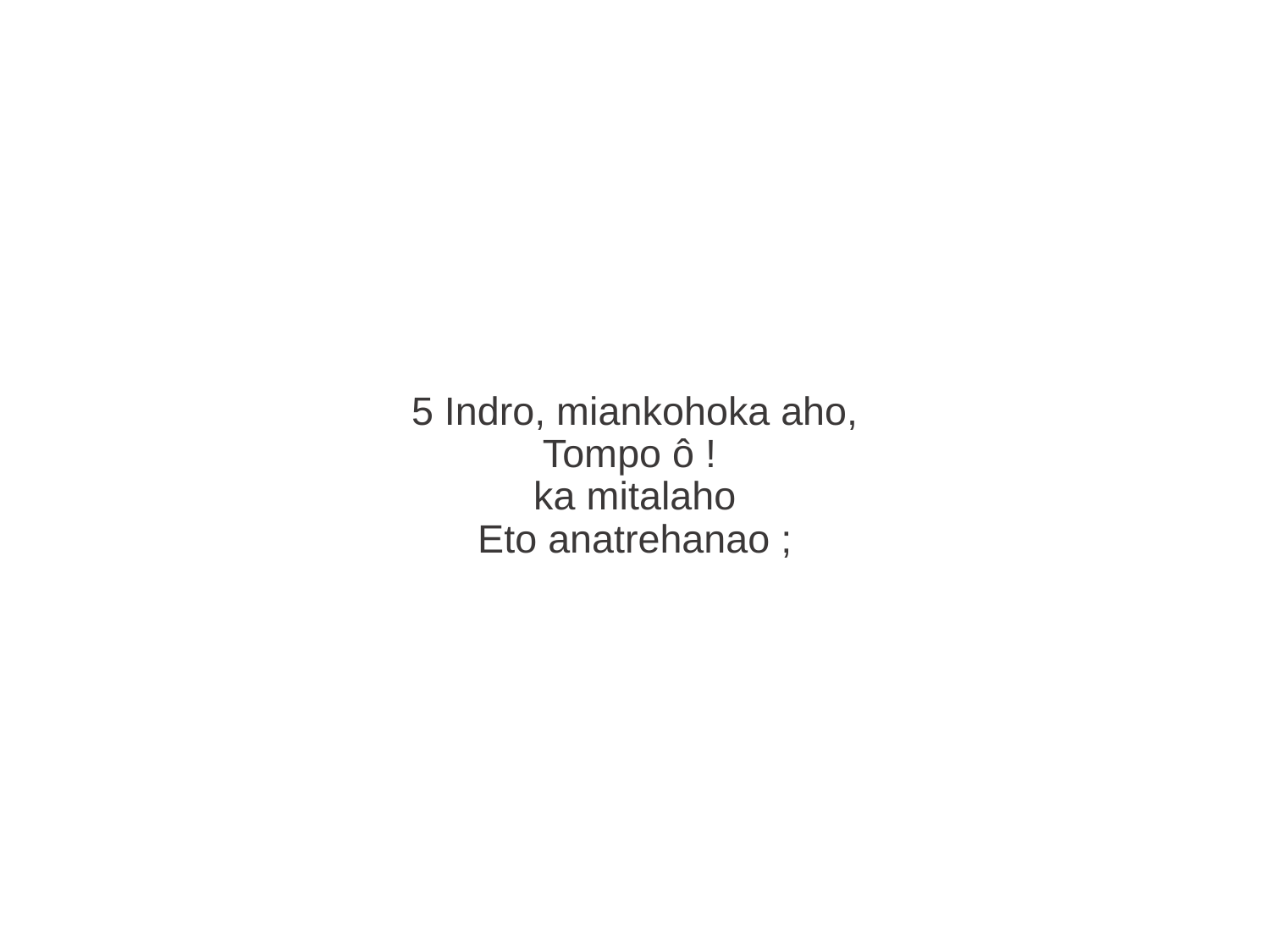

5 Indro, miankohoka aho,
Tompo ô !
ka mitalaho
Eto anatrehanao ;